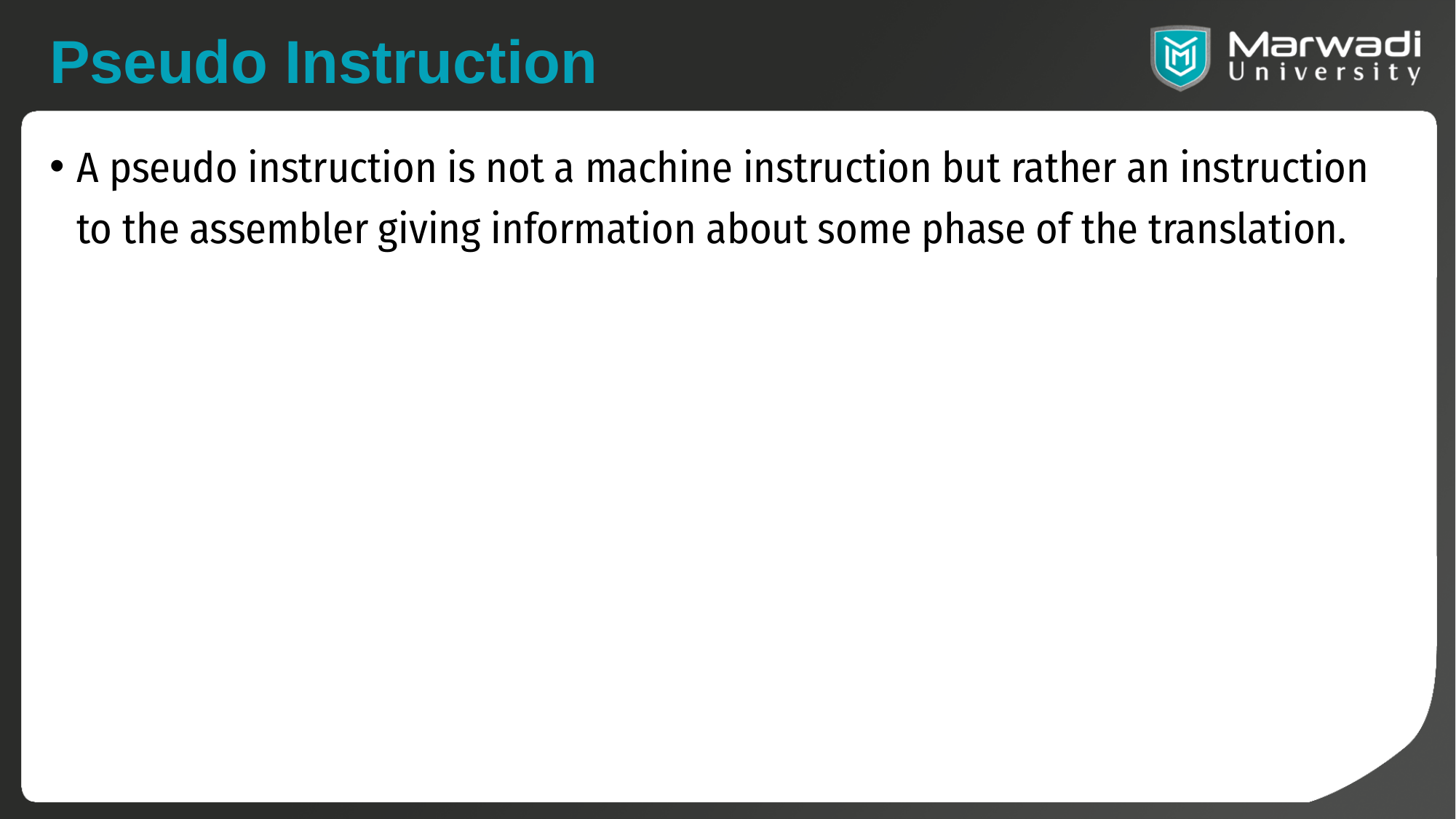

# Pseudo Instruction
A pseudo instruction is not a machine instruction but rather an instruction to the assembler giving information about some phase of the translation.